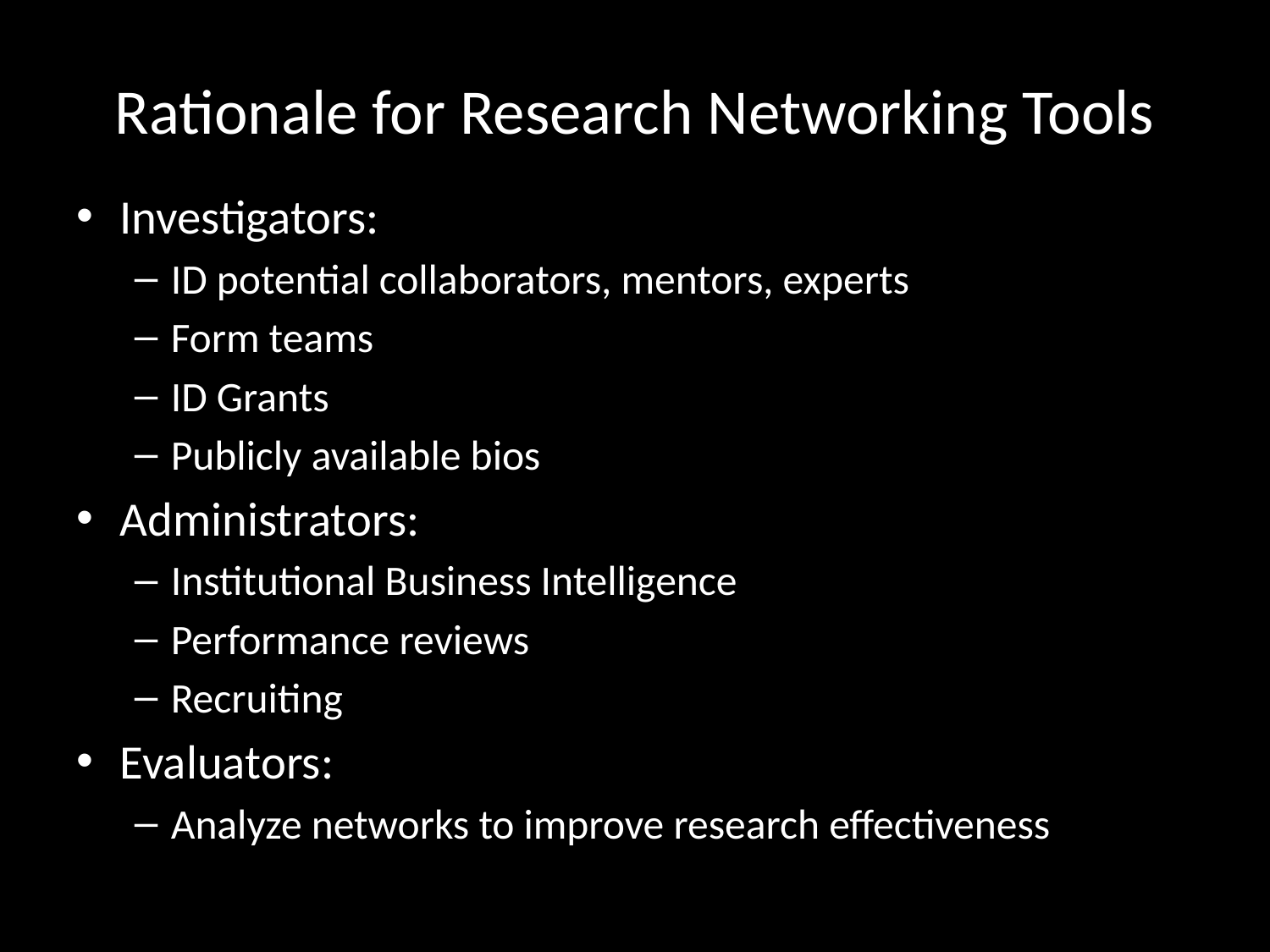

# Rationale for Research Networking Tools
Investigators:
ID potential collaborators, mentors, experts
Form teams
ID Grants
Publicly available bios
Administrators:
Institutional Business Intelligence
Performance reviews
Recruiting
Evaluators:
Analyze networks to improve research effectiveness